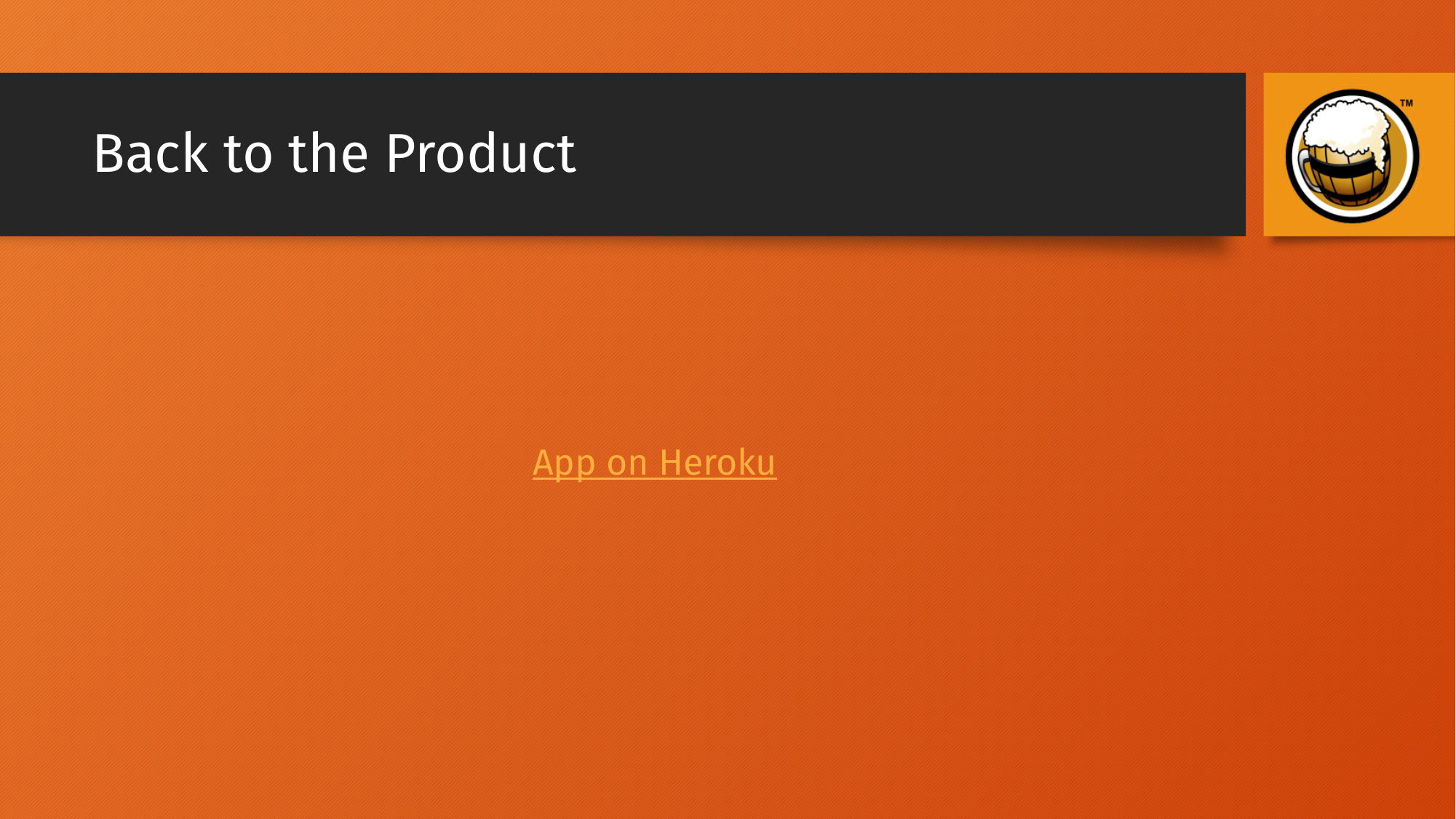

# Back to the Product
App on Heroku